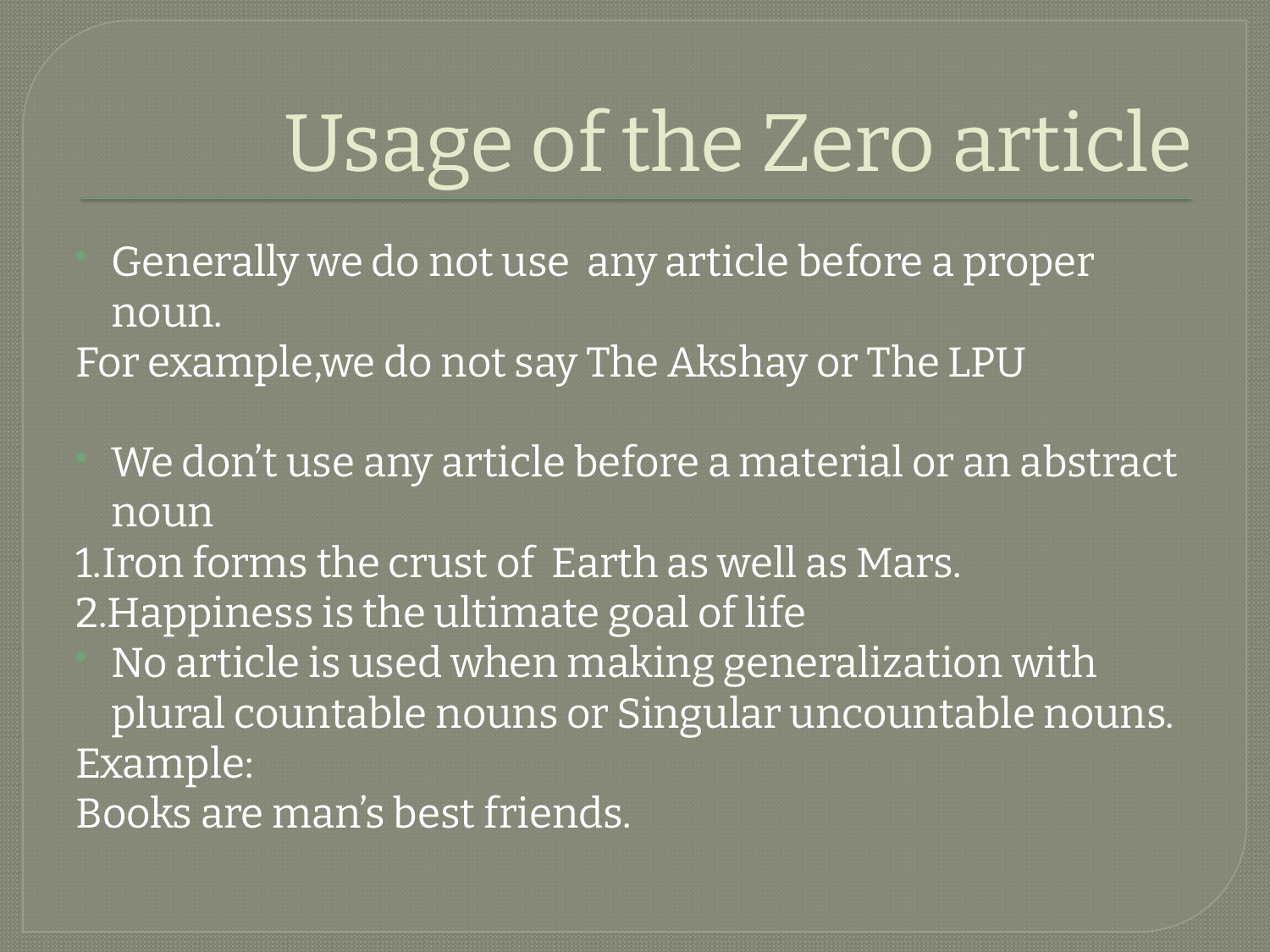

# Usage of the Zero article
Generally we do not use  any article before a proper noun.
For example,we do not say The Akshay or The LPU

We don’t use any article before a material or an abstract noun
1.Iron forms the crust of  Earth as well as Mars.
2.Happiness is the ultimate goal of life
No article is used when making generalization with plural countable nouns or Singular uncountable nouns.
Example:
Books are man’s best friends.